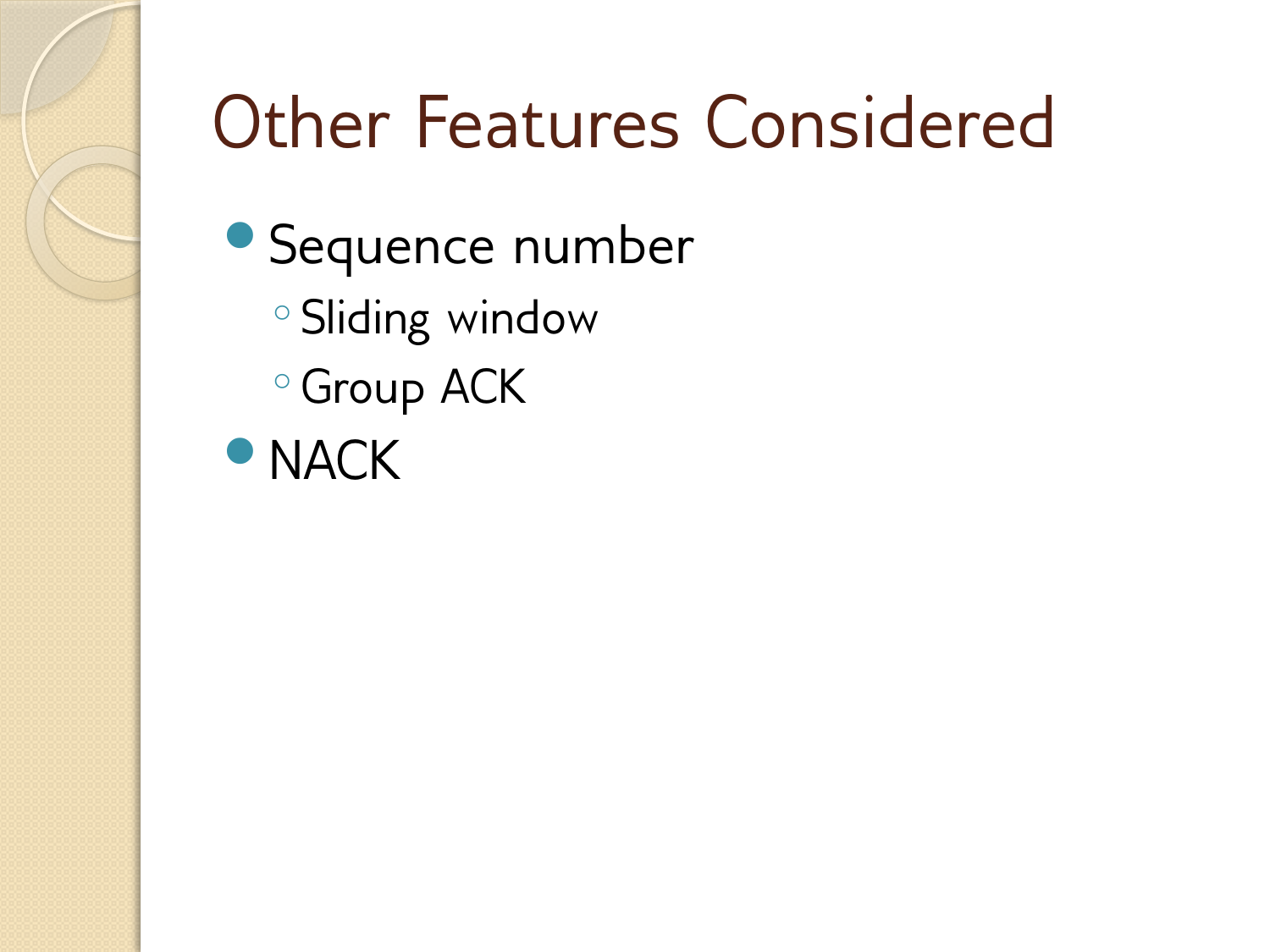

# Other Features Considered
Sequence number
Sliding window
Group ACK
NACK